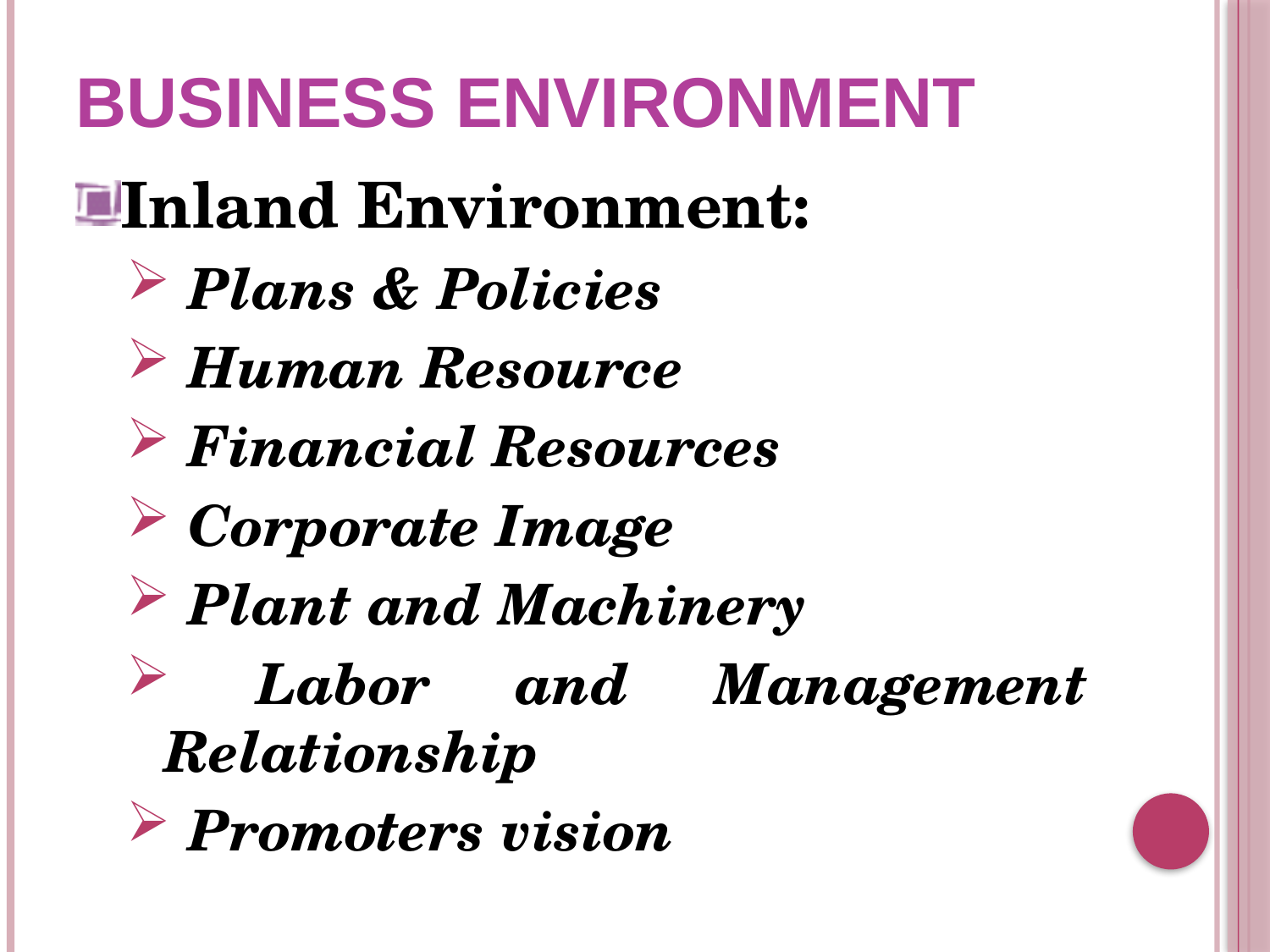

# Business Environment
Inland Environment:
 Plans & Policies
 Human Resource
 Financial Resources
 Corporate Image
 Plant and Machinery
 Labor and Management Relationship
 Promoters vision